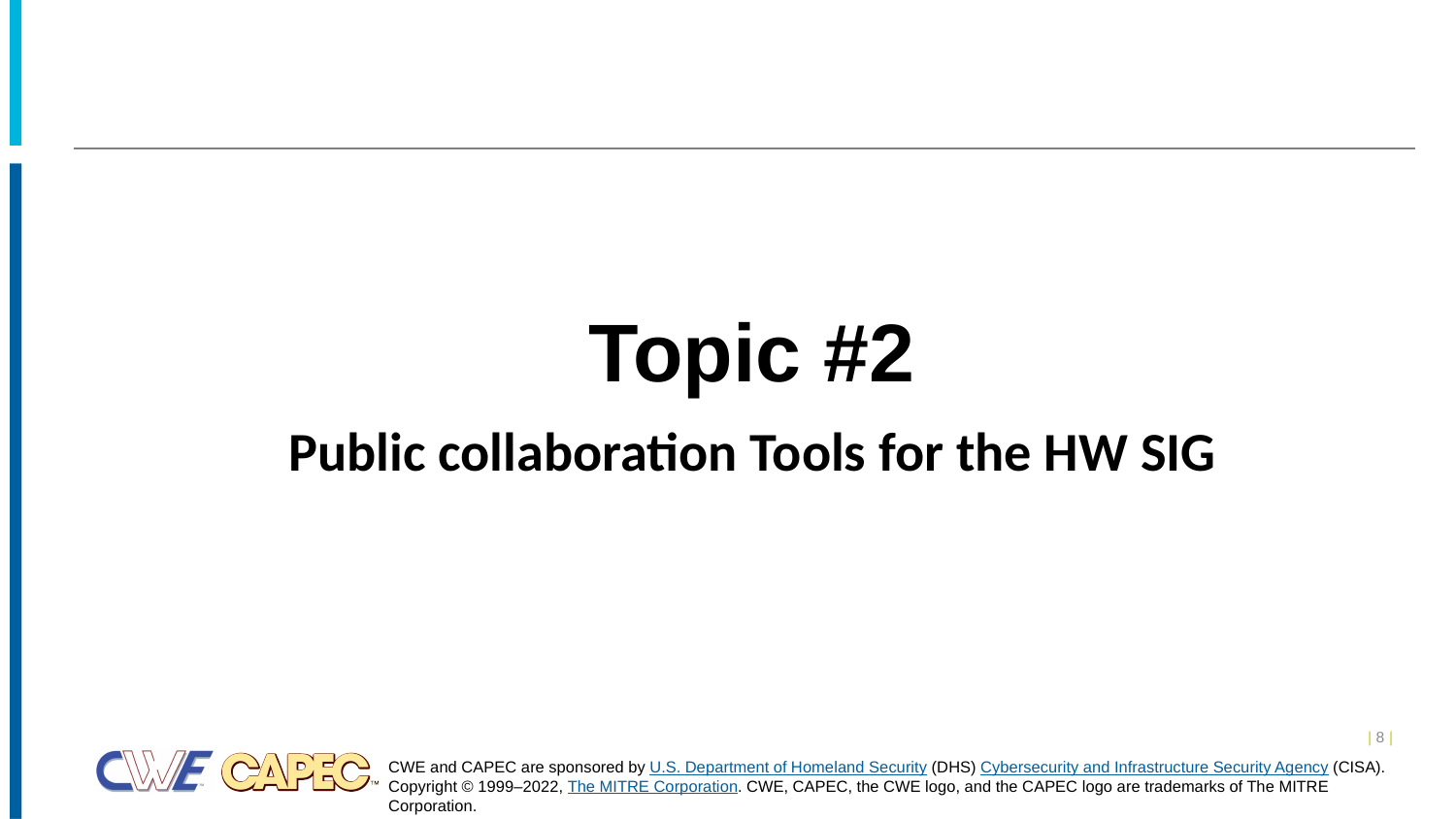

Topic #2
Public collaboration Tools for the HW SIG
| 8 |